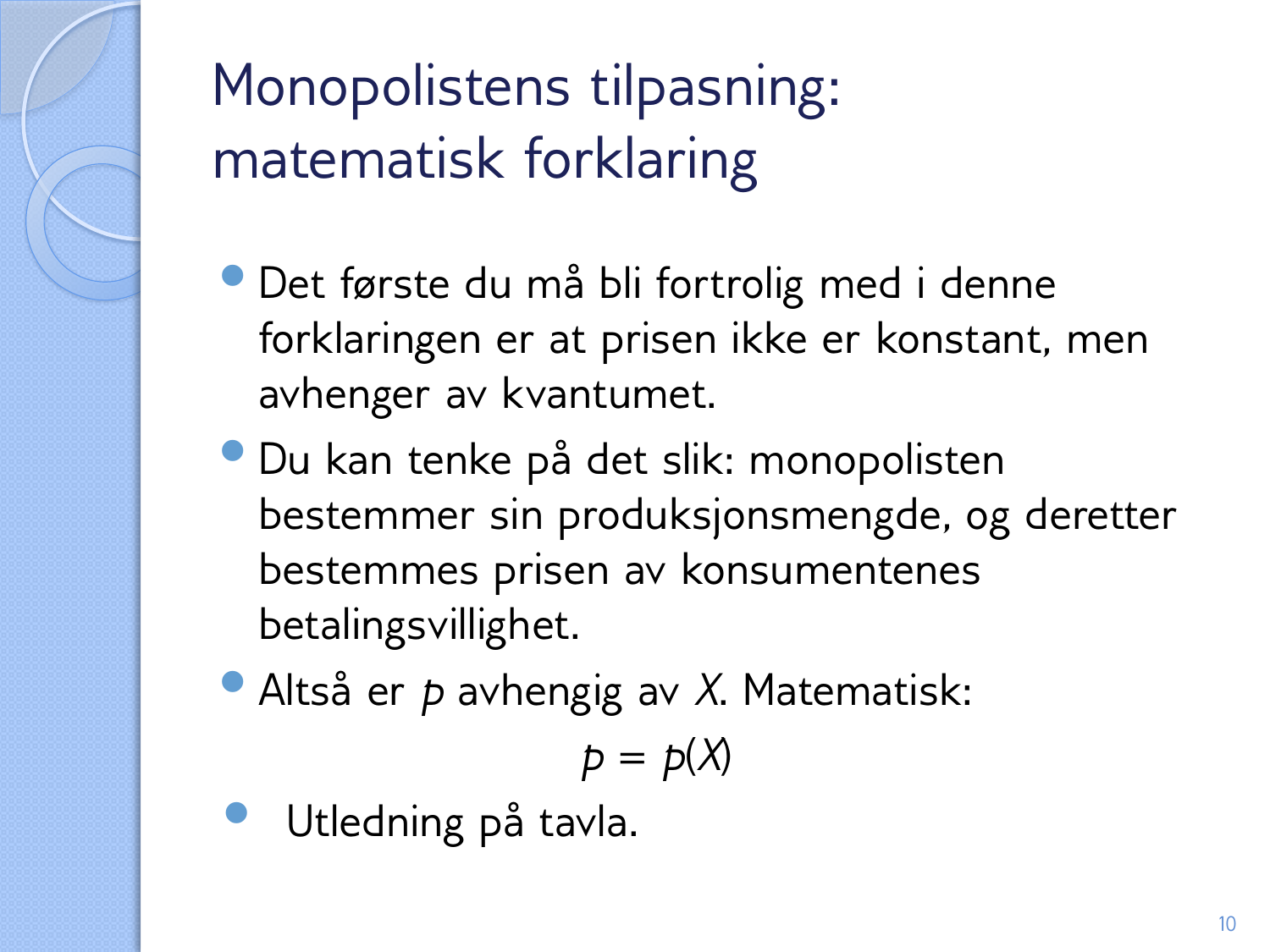

# Monopolistens tilpasning: matematisk forklaring
Det første du må bli fortrolig med i denne forklaringen er at prisen ikke er konstant, men avhenger av kvantumet.
Du kan tenke på det slik: monopolisten bestemmer sin produksjonsmengde, og deretter bestemmes prisen av konsumentenes betalingsvillighet.
Altså er p avhengig av X. Matematisk:
                          p = p(X)
Utledning på tavla.
10